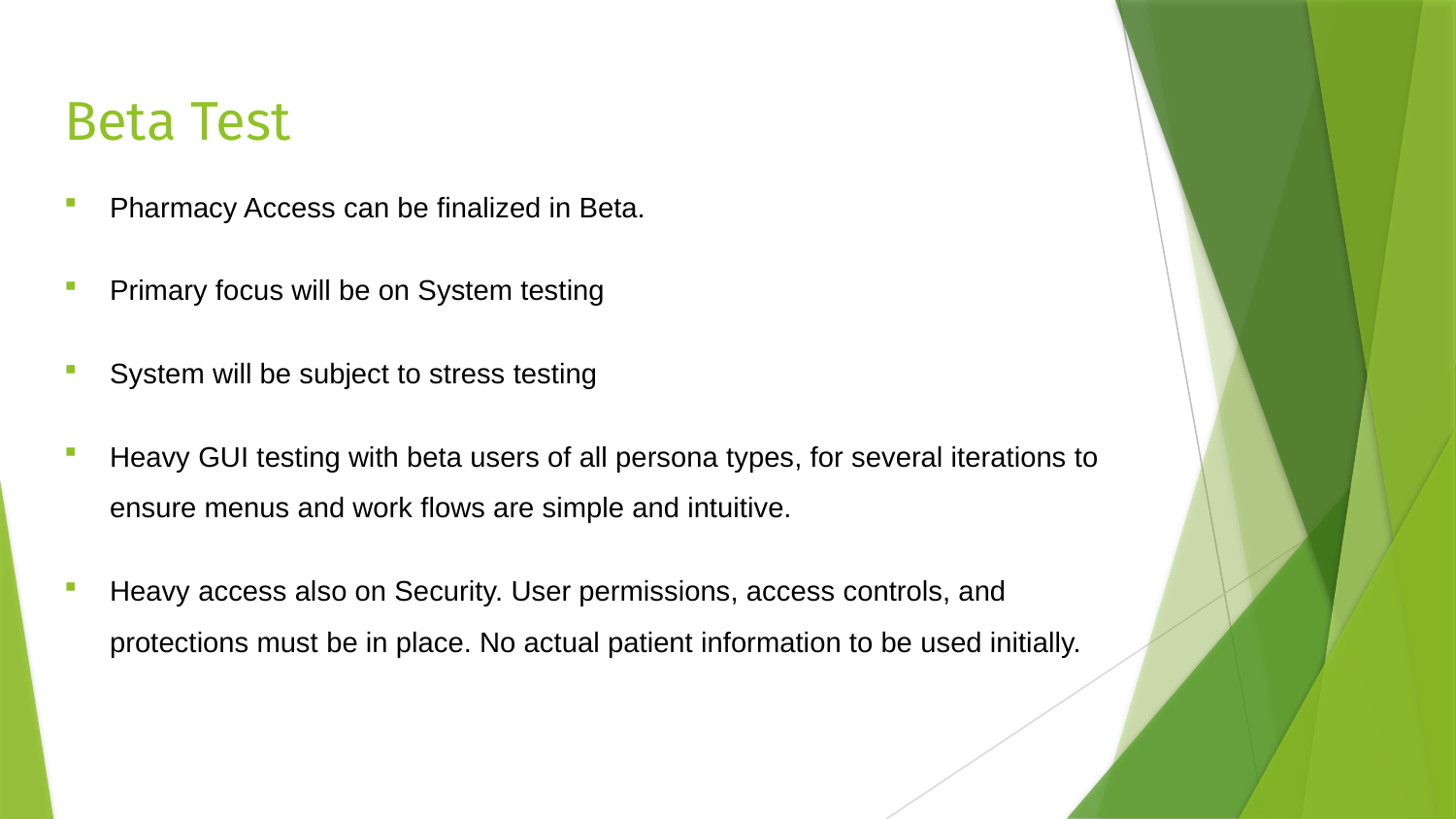

# Beta Test

Pharmacy Access can be finalized in Beta.
Primary focus will be on System testing
System will be subject to stress testing
Heavy GUI testing with beta users of all persona types, for several iterations to ensure menus and work flows are simple and intuitive.
Heavy access also on Security. User permissions, access controls, and protections must be in place. No actual patient information to be used initially.